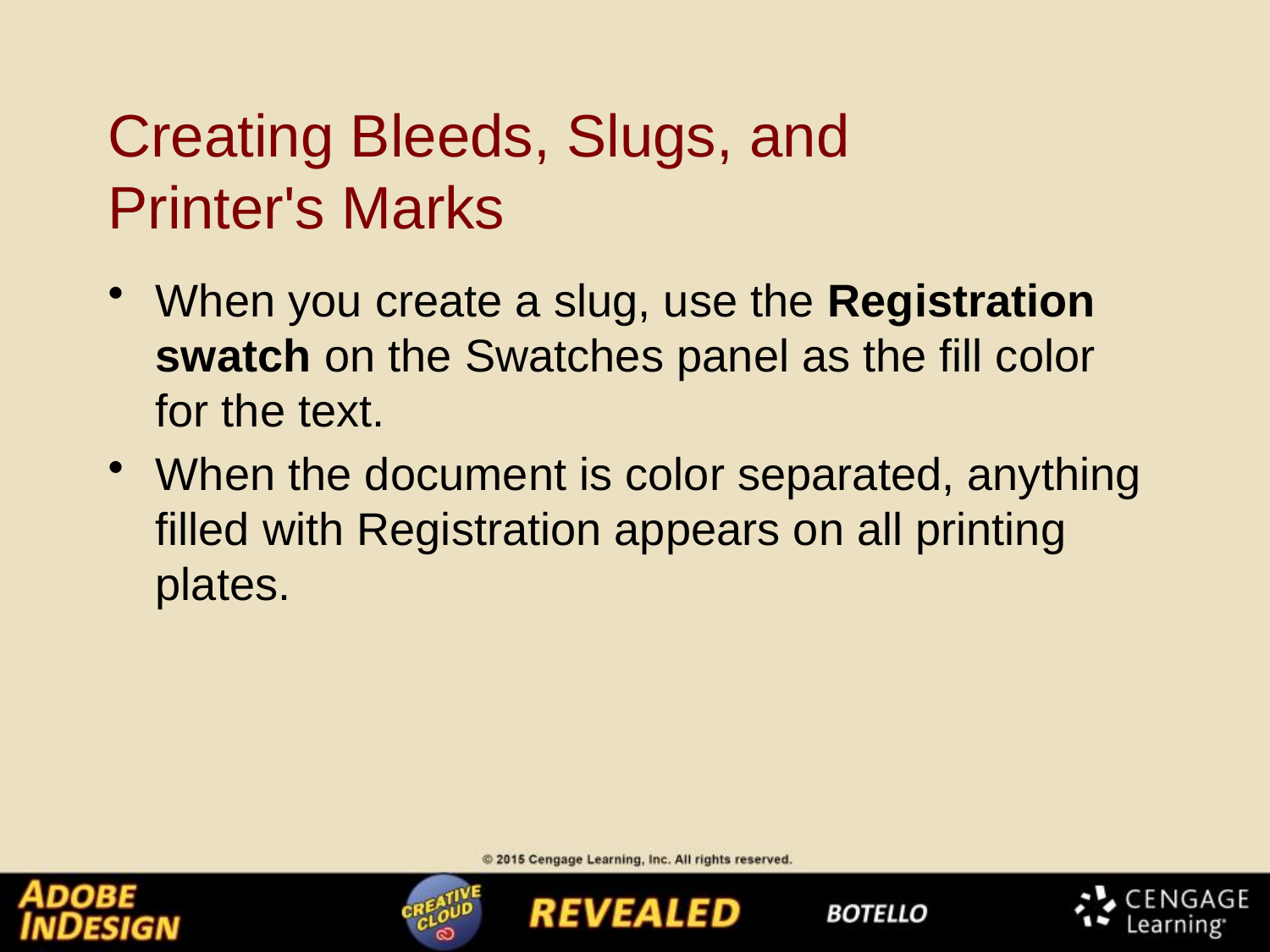

# Creating Bleeds, Slugs, and Printer's Marks
When you create a slug, use the Registration swatch on the Swatches panel as the fill color for the text.
When the document is color separated, anything filled with Registration appears on all printing plates.